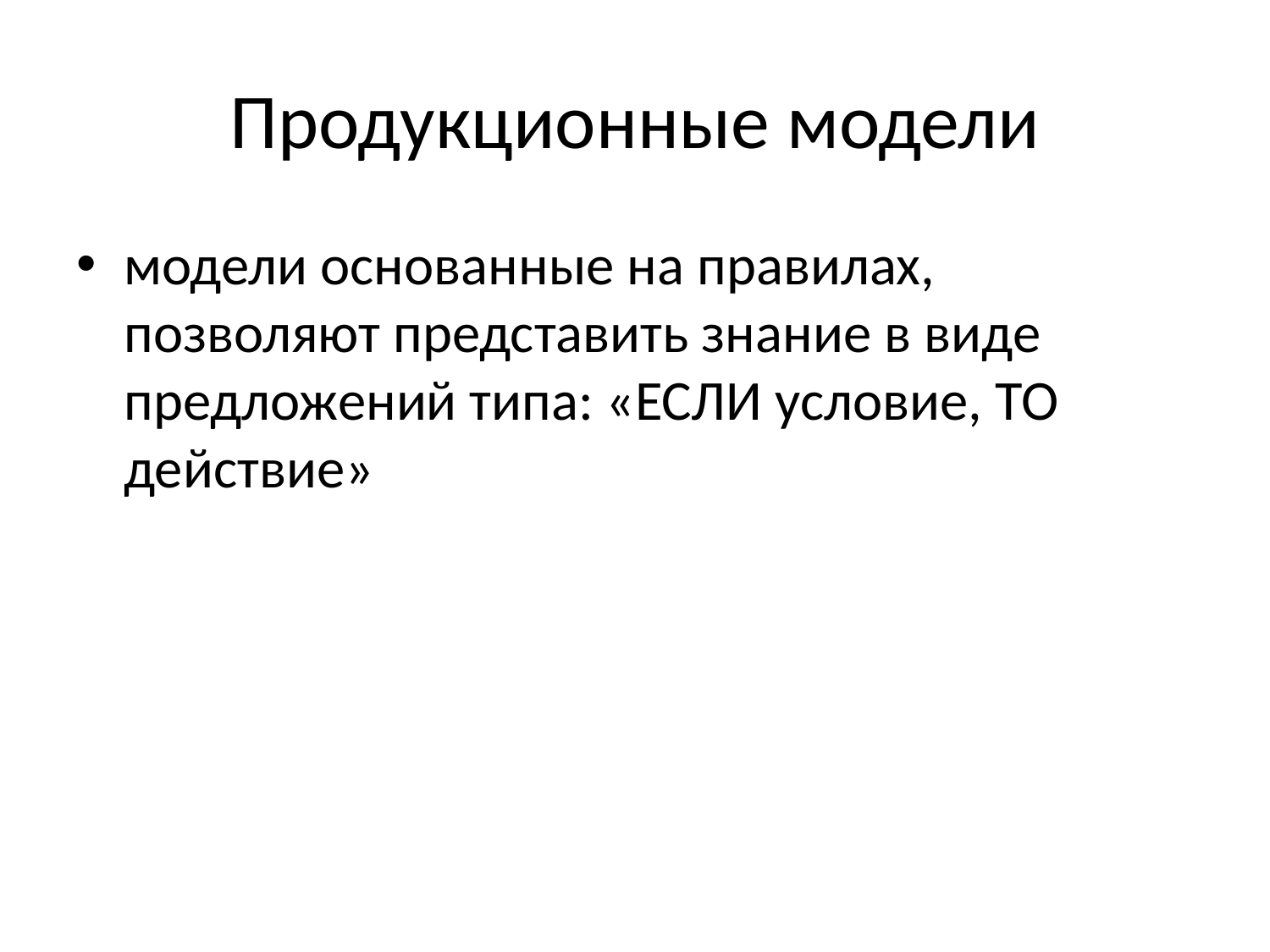

# Продукционные модели
модели основанные на правилах, позволяют представить знание в виде предложений типа: «ЕСЛИ условие, ТО действие»